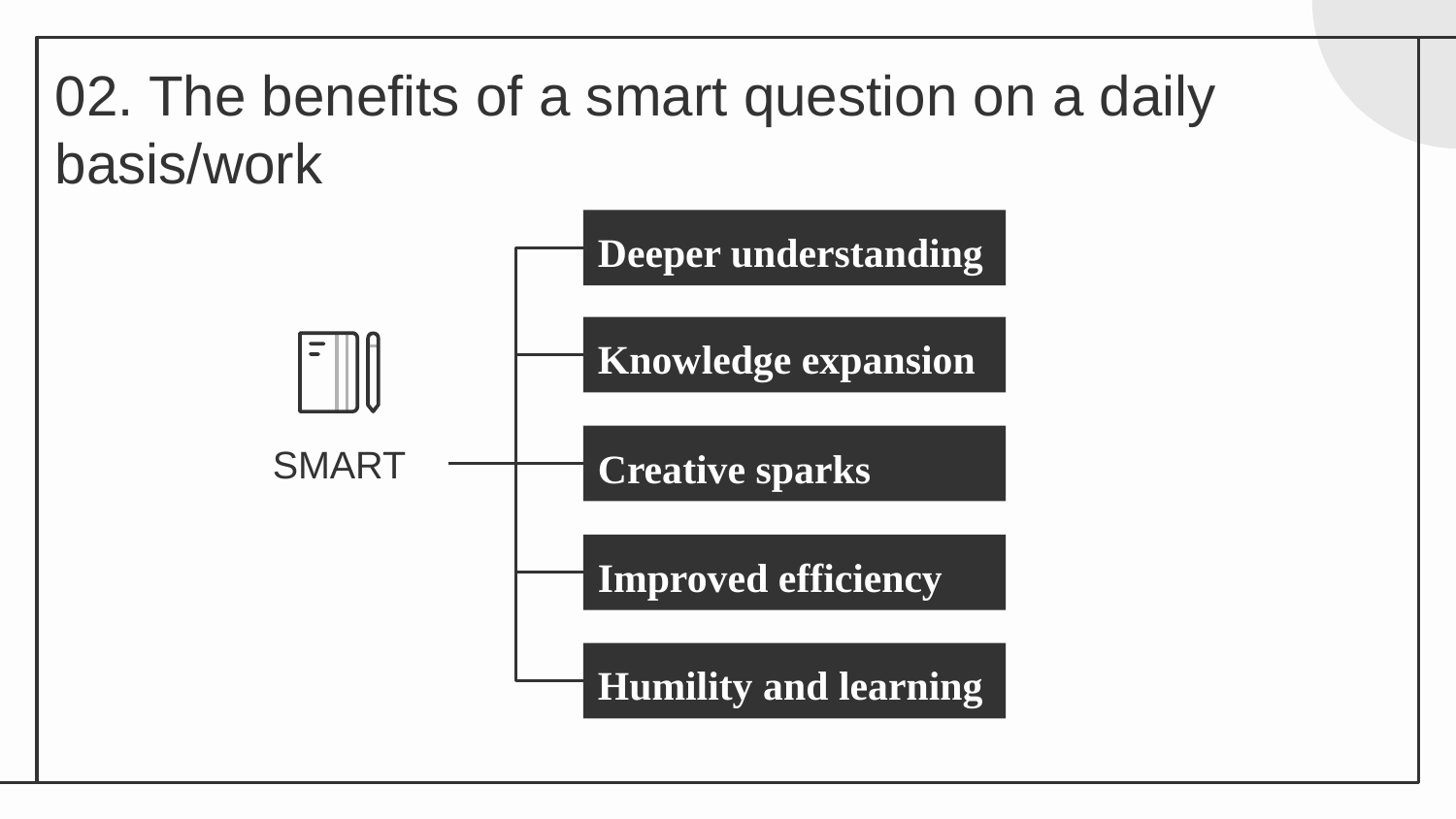

# 02. The benefits of a smart question on a daily basis/work
Deeper understanding
Knowledge expansion

SMART
Creative sparks
Improved efficiency
Humility and learning